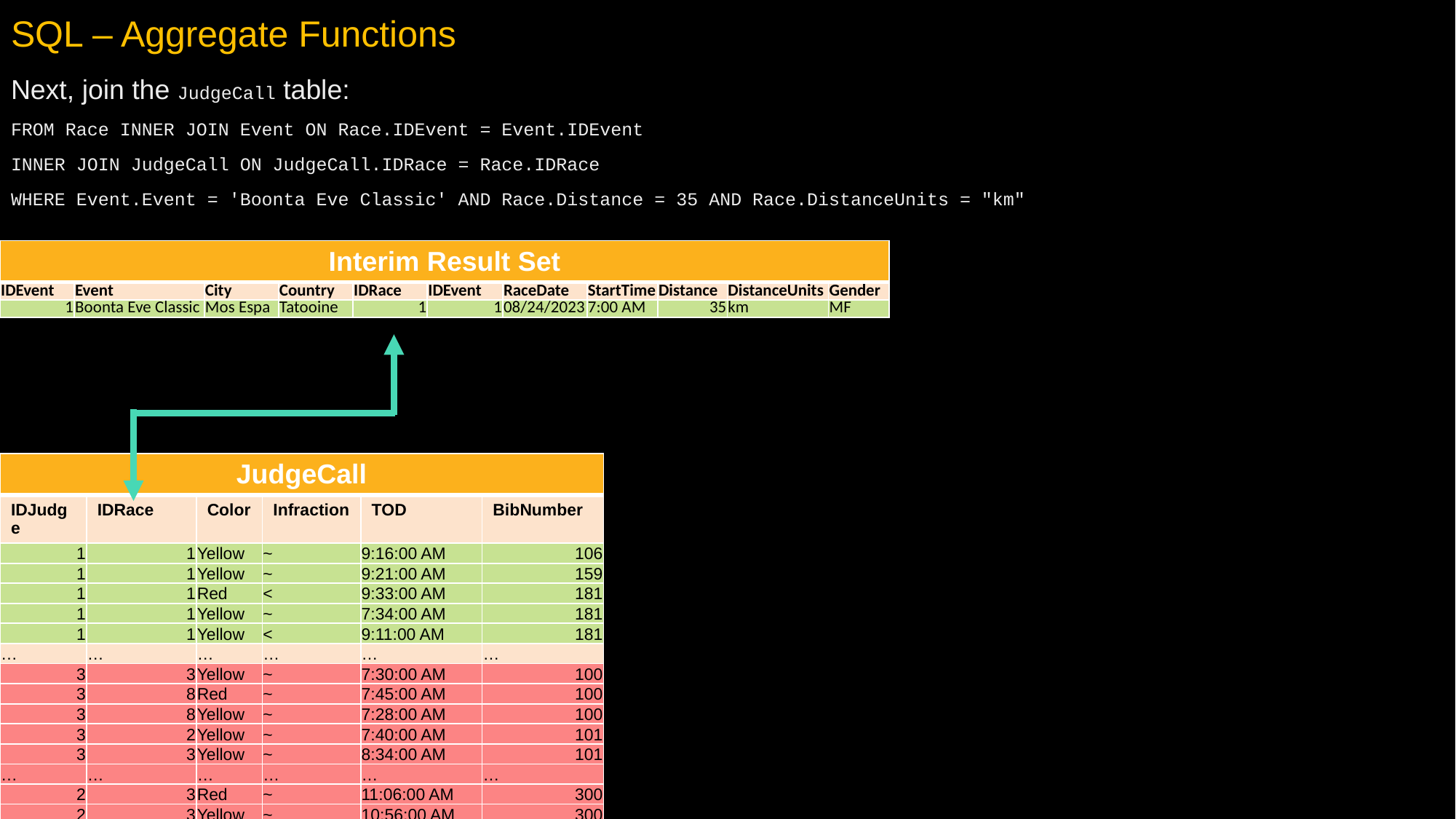

# SQL – Aggregate Functions
Next, join the JudgeCall table:
FROM Race INNER JOIN Event ON Race.IDEvent = Event.IDEvent
INNER JOIN JudgeCall ON JudgeCall.IDRace = Race.IDRace
WHERE Event.Event = 'Boonta Eve Classic' AND Race.Distance = 35 AND Race.DistanceUnits = "km"
| Interim Result Set |  |  |  | Interim Result Set |  |  |  |  |  |  |
| --- | --- | --- | --- | --- | --- | --- | --- | --- | --- | --- |
| IDEvent | Event | City | Country | IDRace | IDEvent | RaceDate | StartTime | Distance | DistanceUnits | Gender |
| 1 | Boonta Eve Classic | Mos Espa | Tatooine | 1 | 1 | 08/24/2023 | 7:00 AM | 35 | km | MF |
| JudgeCall |  |  |  |  |  |
| --- | --- | --- | --- | --- | --- |
| IDJudge | IDRace | Color | Infraction | TOD | BibNumber |
| 1 | 1 | Yellow | ~ | 9:16:00 AM | 106 |
| 1 | 1 | Yellow | ~ | 9:21:00 AM | 159 |
| 1 | 1 | Red | < | 9:33:00 AM | 181 |
| 1 | 1 | Yellow | ~ | 7:34:00 AM | 181 |
| 1 | 1 | Yellow | < | 9:11:00 AM | 181 |
| … | … | … | … | … | … |
| 3 | 3 | Yellow | ~ | 7:30:00 AM | 100 |
| 3 | 8 | Red | ~ | 7:45:00 AM | 100 |
| 3 | 8 | Yellow | ~ | 7:28:00 AM | 100 |
| 3 | 2 | Yellow | ~ | 7:40:00 AM | 101 |
| 3 | 3 | Yellow | ~ | 8:34:00 AM | 101 |
| … | … | … | … | … | … |
| 2 | 3 | Red | ~ | 11:06:00 AM | 300 |
| 2 | 3 | Yellow | ~ | 10:56:00 AM | 300 |